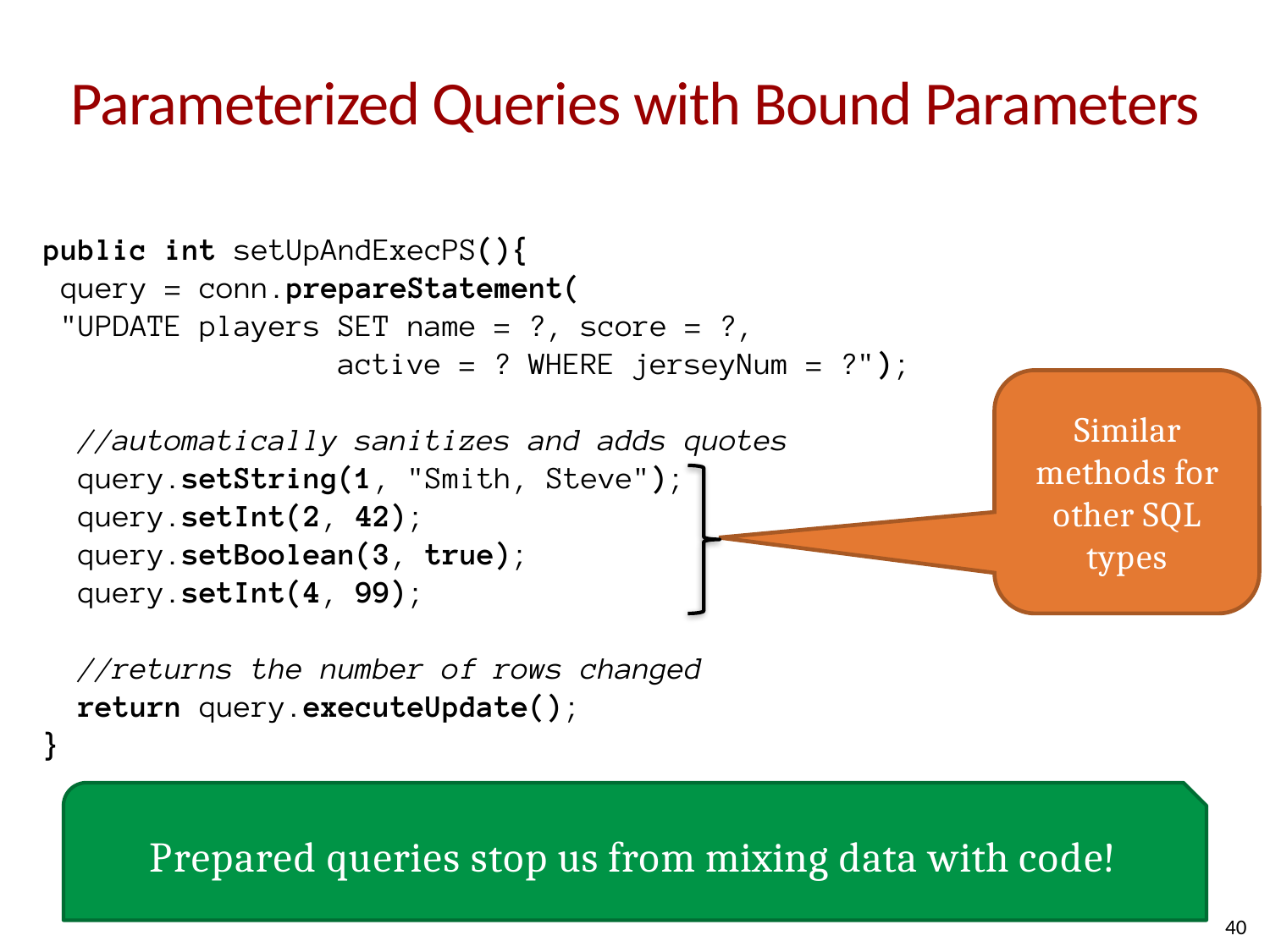

# Parameterized Queries with Bound Parameters
public int setUpAndExecPS(){
 query = conn.prepareStatement(
 "UPDATE players SET name = ?, score = ?,
                 active = ? WHERE jerseyNum = ?");

  //automatically sanitizes and adds quotes
  query.setString(1, "Smith, Steve");
  query.setInt(2, 42);
  query.setBoolean(3, true);
  query.setInt(4, 99);

  //returns the number of rows changed
  return query.executeUpdate();
}
Similar methods for other SQL types

Prepared queries stop us from mixing data with code!
40